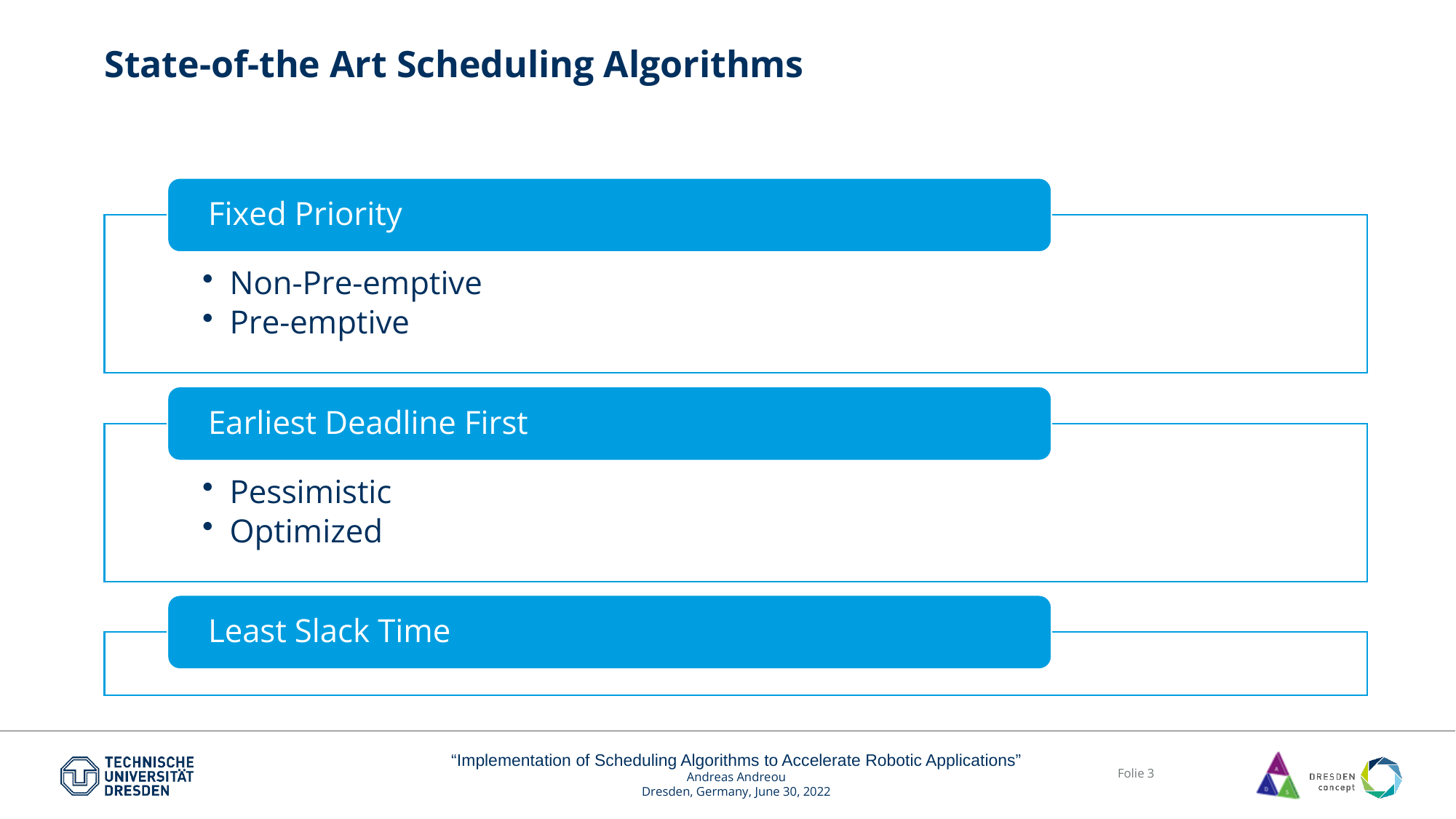

# State-of-the Art Scheduling Algorithms
Non-Pre-emptive
Pre-emptive
Fixed Priority
Pessimistic
Optimized
Earliest Deadline First
Least Slack Time